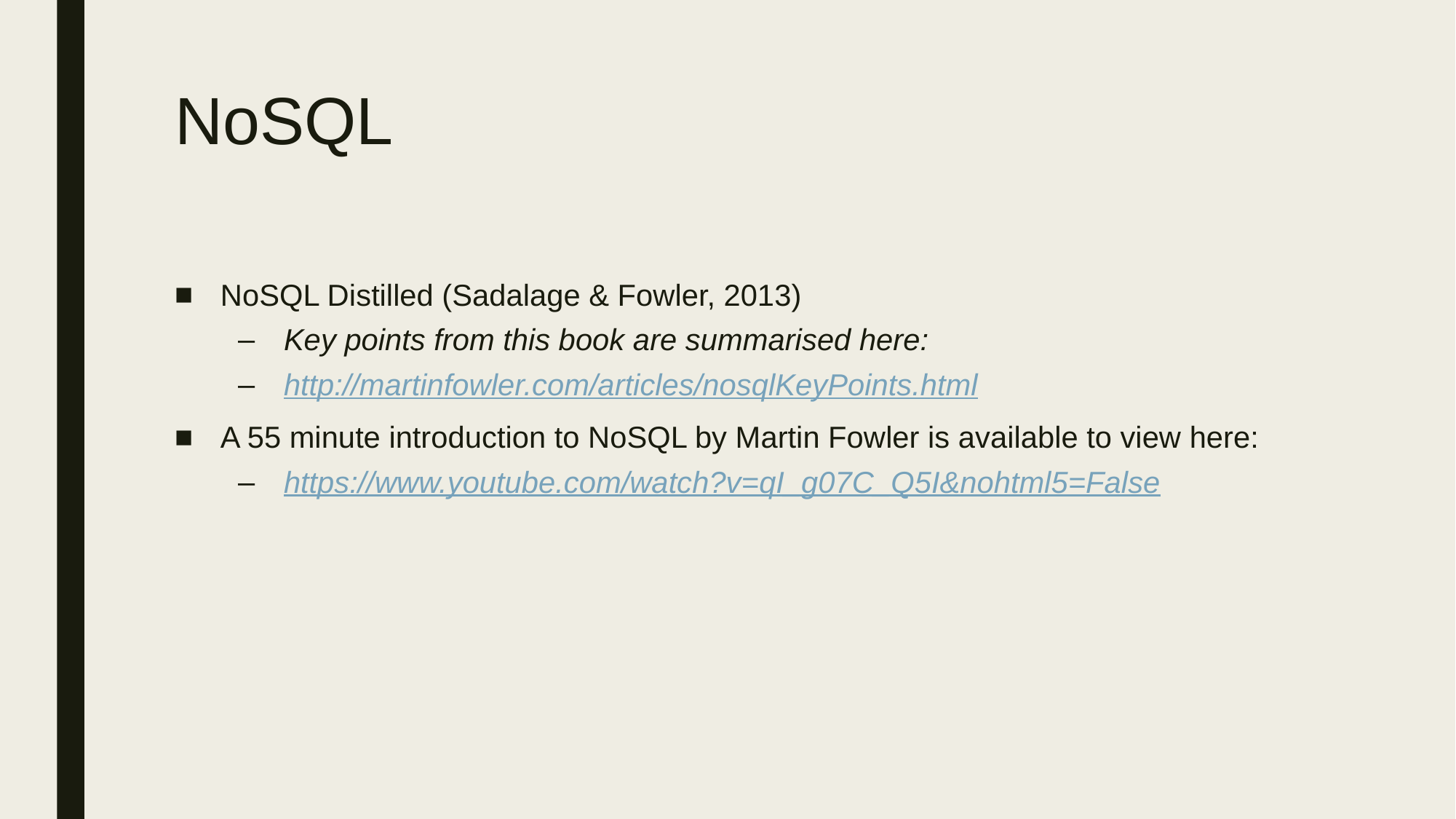

# NoSQL
NoSQL Distilled (Sadalage & Fowler, 2013)
Key points from this book are summarised here:
http://martinfowler.com/articles/nosqlKeyPoints.html
A 55 minute introduction to NoSQL by Martin Fowler is available to view here:
https://www.youtube.com/watch?v=qI_g07C_Q5I&nohtml5=False